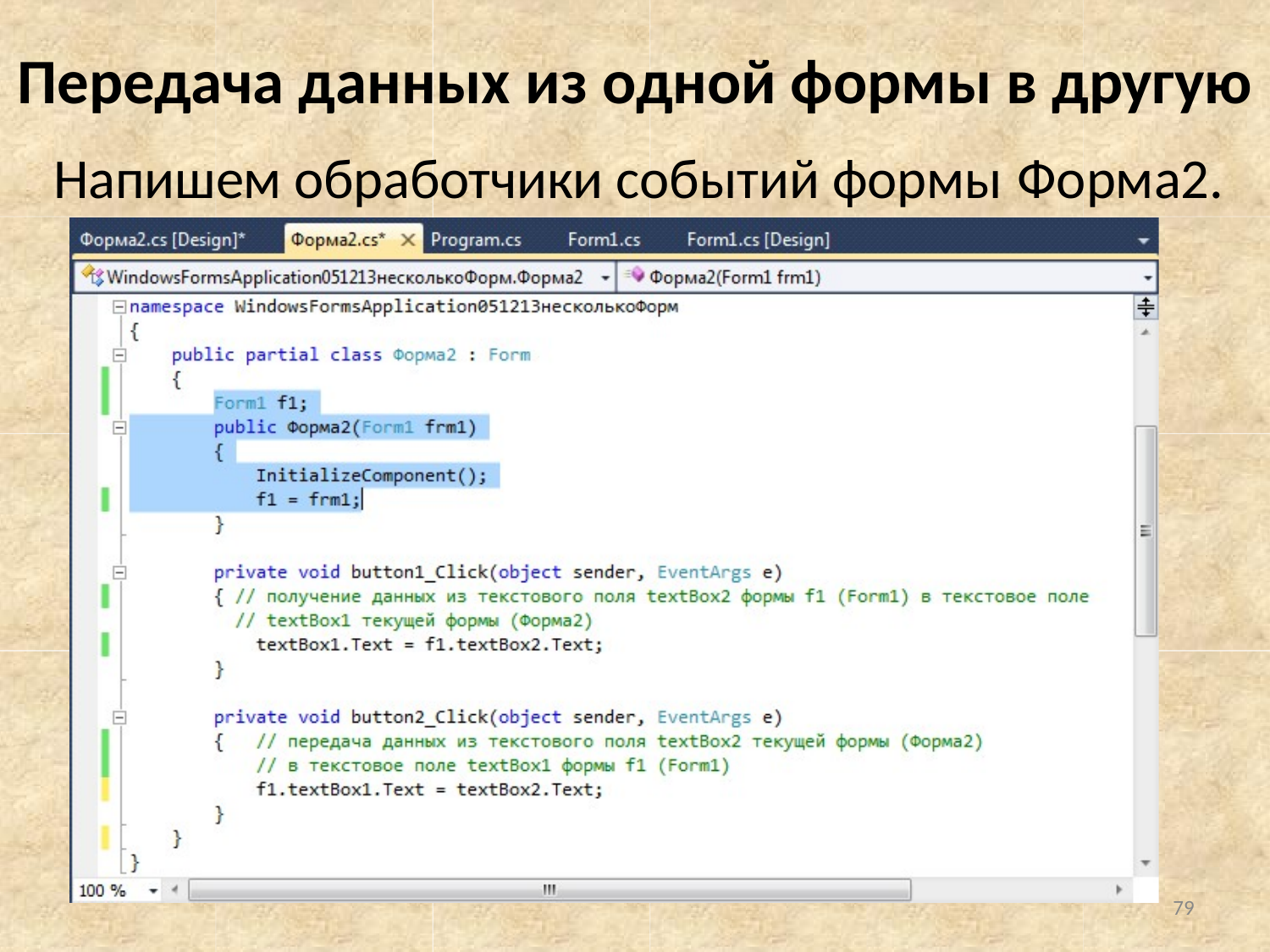

# Передача данных из одной формы в другую
Напишем обработчики событий формы Форма2.

79